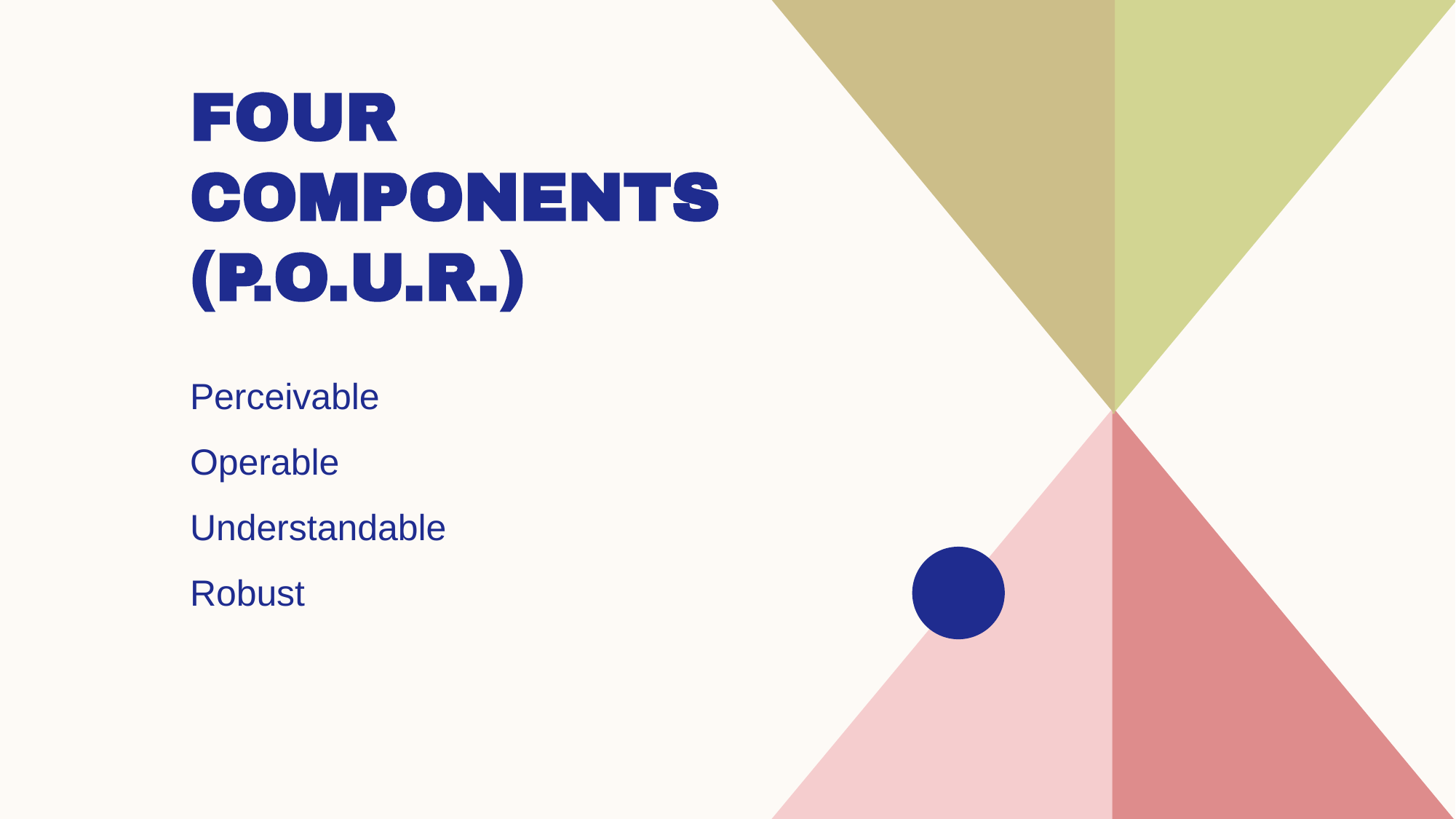

# Four components (P.O.U.R.)
Perceivable​
Operable
​Understandable
Robust​